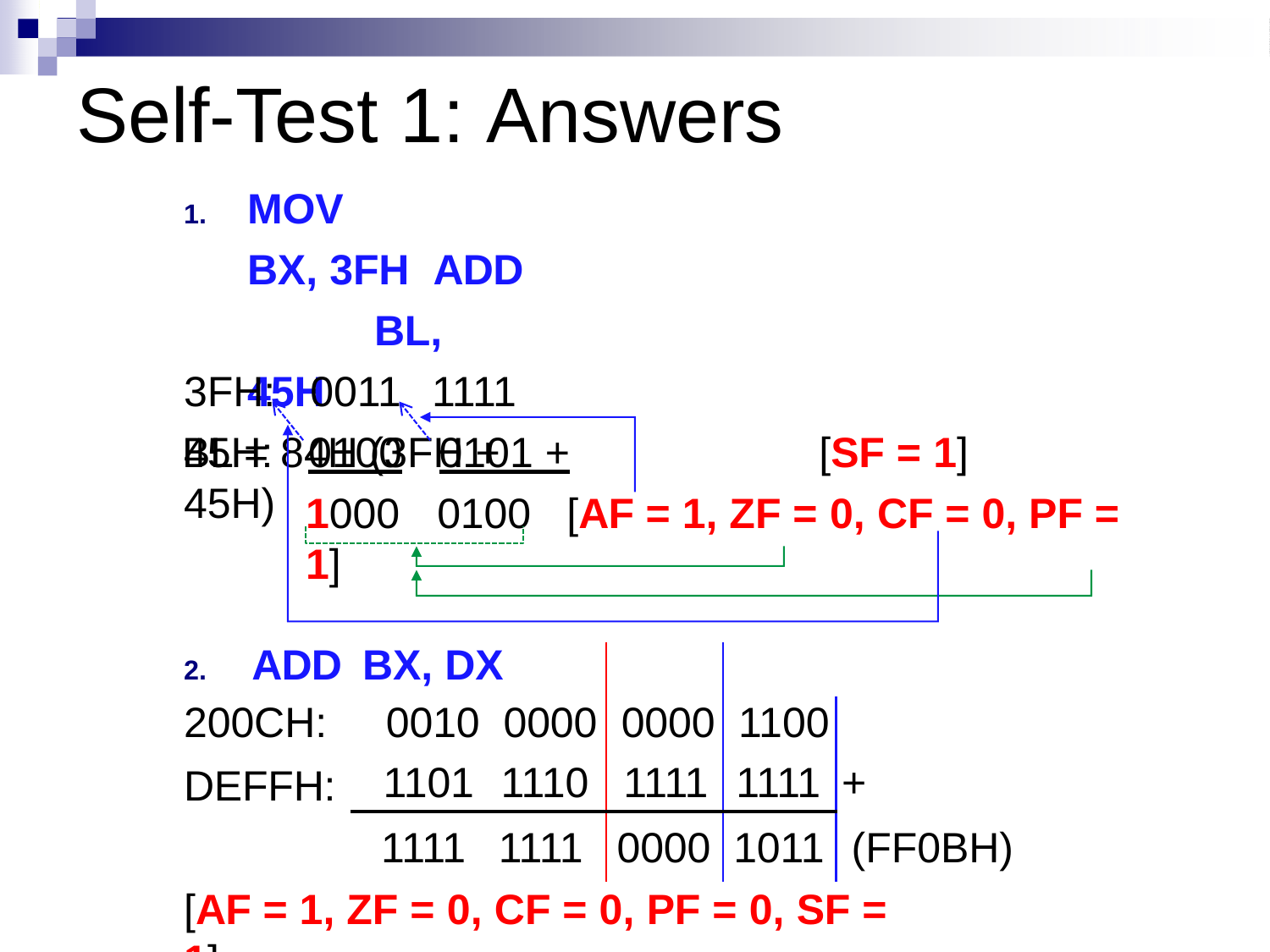

# Self-Test 1: Answers
1.	MOV		BX, 3FH  ADD	BL, 45H
BL = 84H (3FH + 45H)
3FH:
45H:
0011	1111
0100	0101 +

[SF = 1]
1000	0100	[AF = 1, ZF = 0, CF = 0, PF = 1]
| 2. ADD | BX, DX |  |  |  |  |
| --- | --- | --- | --- | --- | --- |
| 200CH: | 0010 | 0000 | 0000 | 1100 |  |
| DEFFH: | 1101 | 1110 | 1111 | 1111 | + |
|  | 1111 | 1111 | 0000 | 1011 | (FF0BH) |
[AF = 1, ZF = 0, CF = 0, PF = 0, SF = 1]